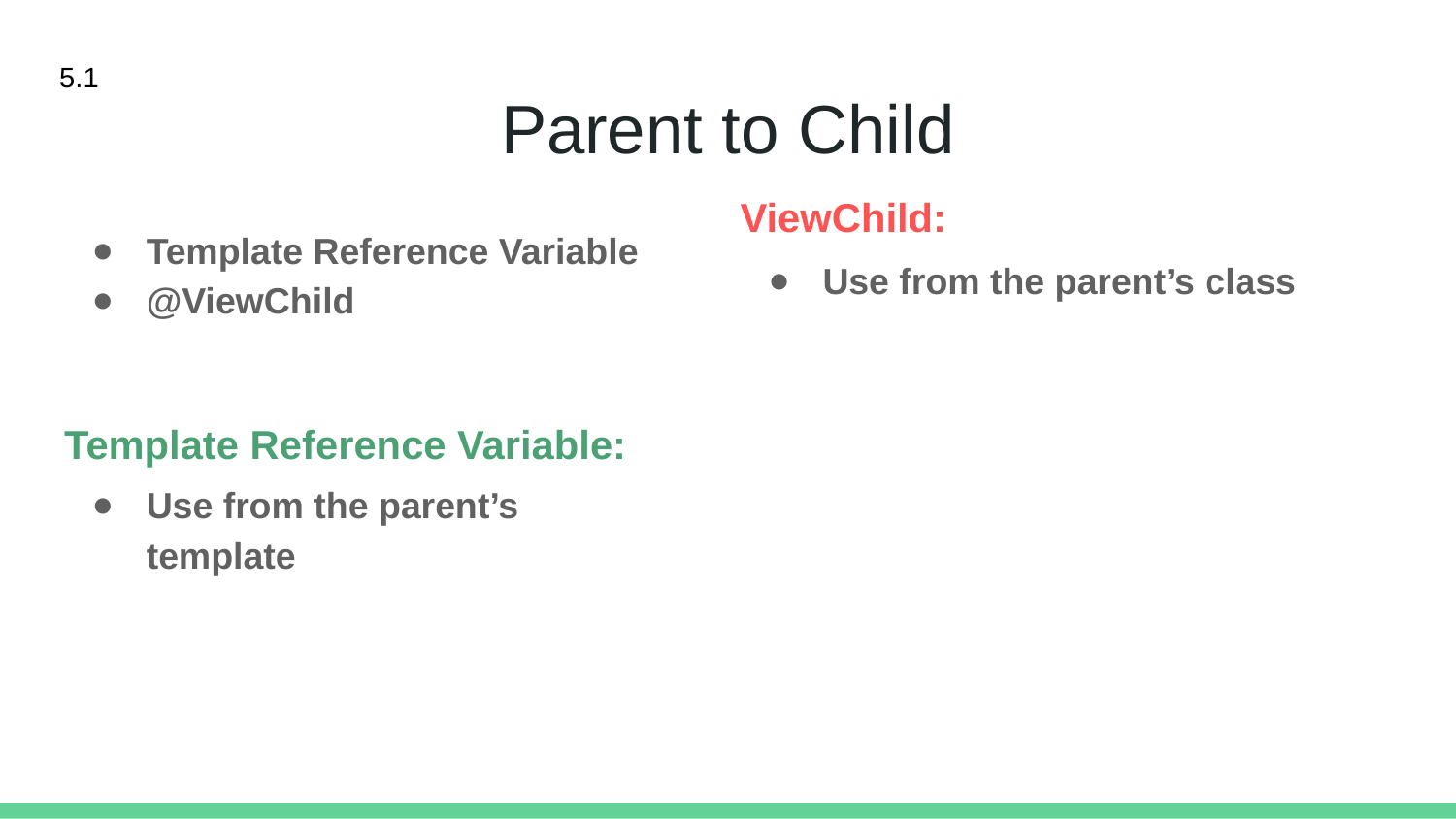

5.1
# Parent to Child
ViewChild:
Template Reference Variable
@ViewChild
Use from the parent’s class
Template Reference Variable:
Use from the parent’s template